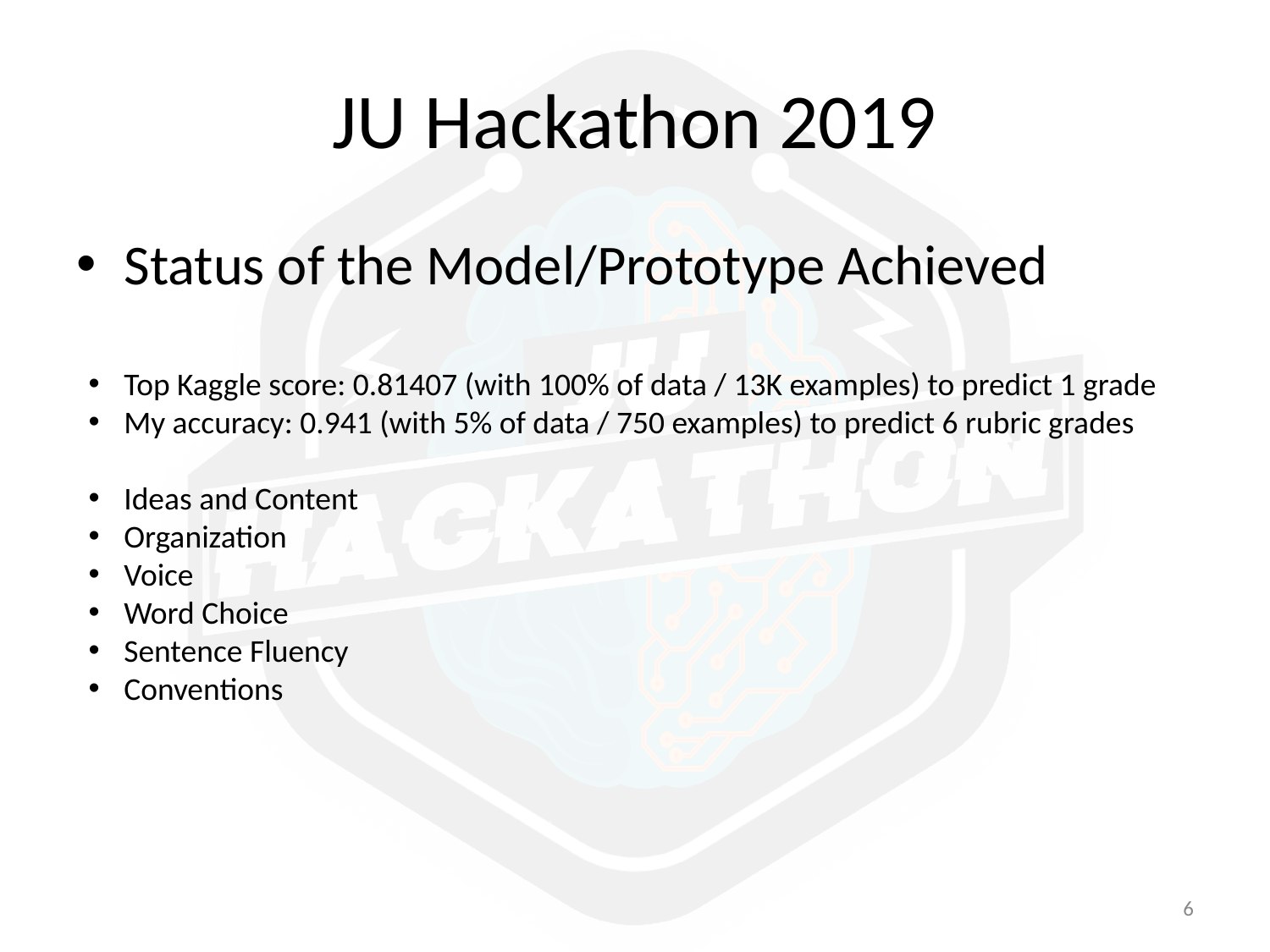

# JU Hackathon 2019
Status of the Model/Prototype Achieved

Top Kaggle score: 0.81407 (with 100% of data / 13K examples) to predict 1 grade
My accuracy: 0.941 (with 5% of data / 750 examples) to predict 6 rubric grades

Ideas and Content
Organization
Voice
Word Choice
Sentence Fluency
Conventions

6